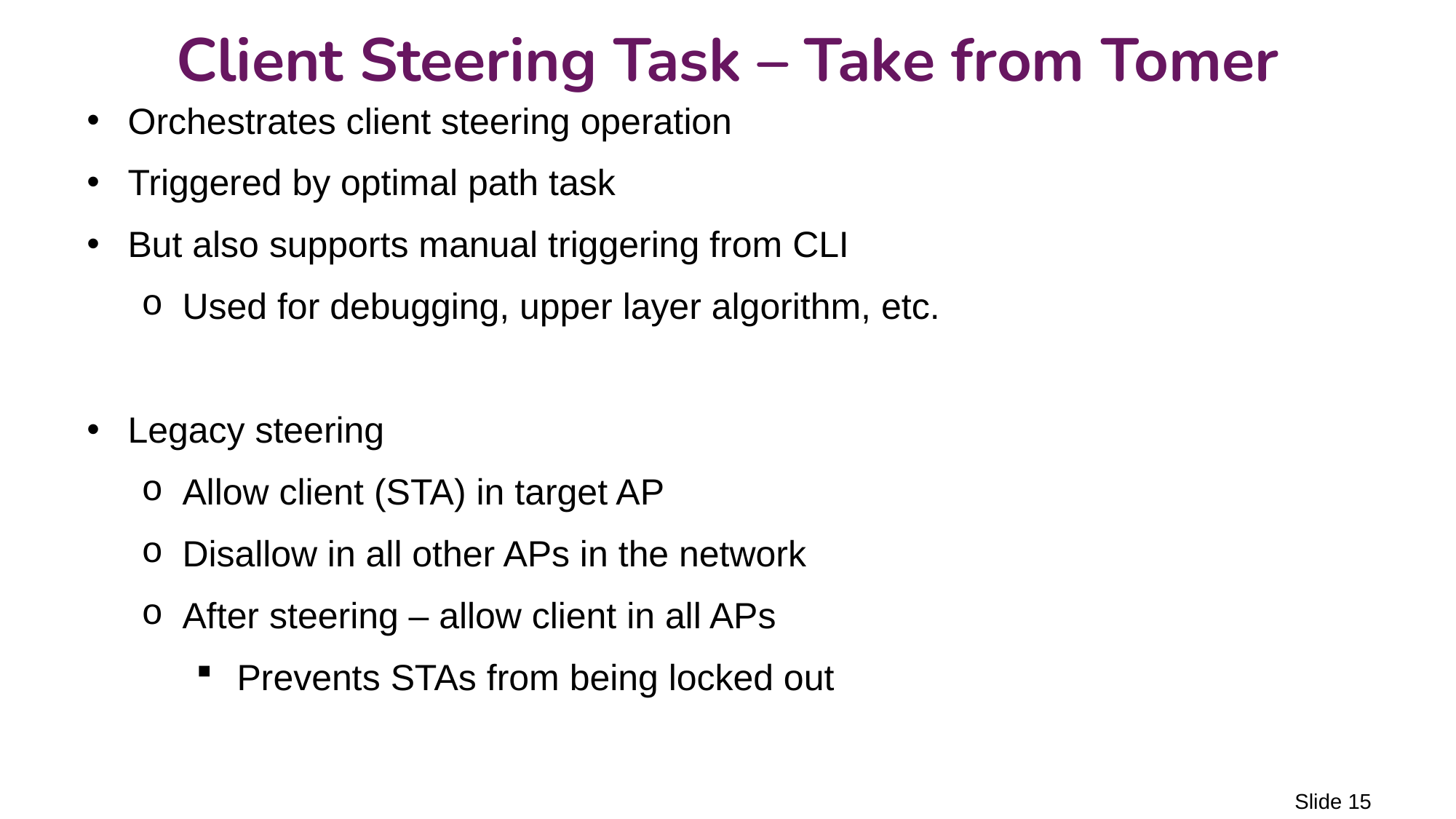

# Client Steering Task – Take from Tomer
Orchestrates client steering operation
Triggered by optimal path task
But also supports manual triggering from CLI
Used for debugging, upper layer algorithm, etc.

Legacy steering
Allow client (STA) in target AP
Disallow in all other APs in the network
After steering – allow client in all APs
Prevents STAs from being locked out
Slide 15